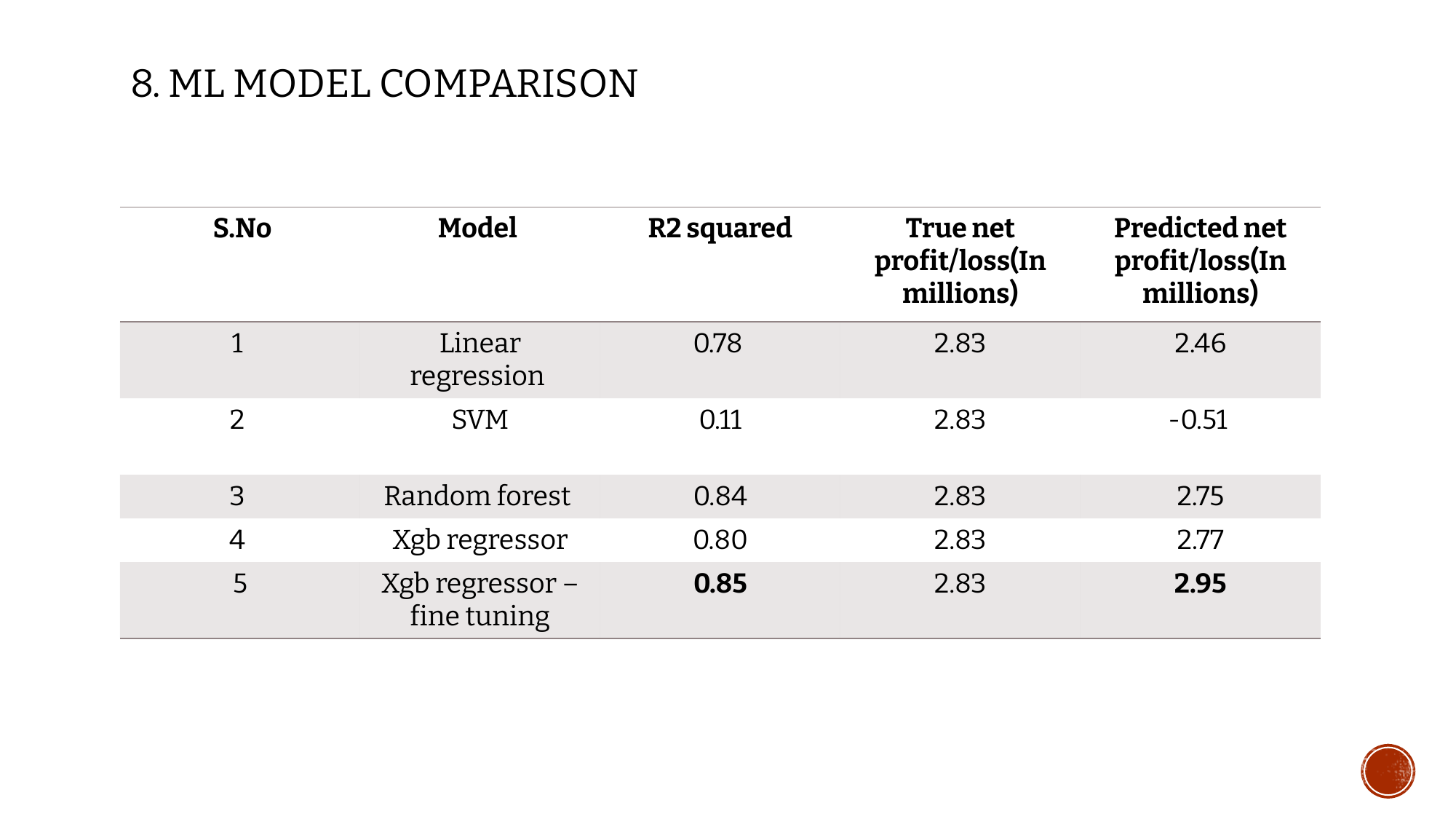

# 8. ml model comparison
| S.No​ | Model ​ | R2 squared | True net profit/loss(In millions) | Predicted net profit/loss(In millions) |
| --- | --- | --- | --- | --- |
| 1 ​ | Linear regression | 0.78 ​ | 2.83 | 2.46 |
| 2 ​ | SVM ​ | 0.11 | 2.83 | -0.51 ​ |
| 3 ​ | Random forest ​ | 0.84 | 2.83 | 2.75 |
| 4 ​ | Xgb regressor | 0.80 | 2.83 | 2.77 |
| 5 | Xgb regressor – fine tuning | 0.85 | 2.83 | 2.95 |